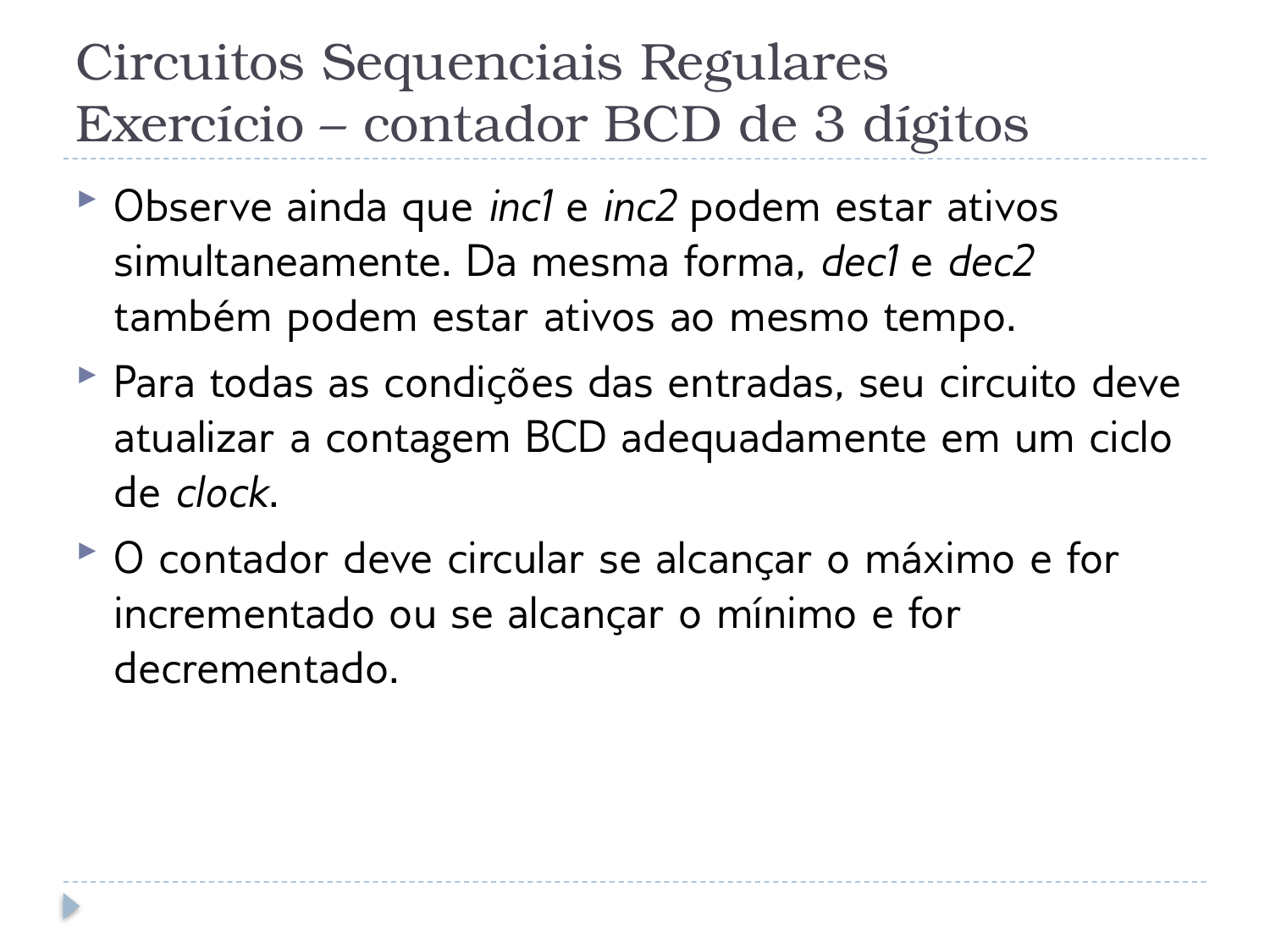

# Circuitos Sequenciais Regulares Exercício – contador BCD de 3 dígitos
Observe ainda que inc1 e inc2 podem estar ativos simultaneamente. Da mesma forma, dec1 e dec2 também podem estar ativos ao mesmo tempo.
Para todas as condições das entradas, seu circuito deve atualizar a contagem BCD adequadamente em um ciclo de clock.
O contador deve circular se alcançar o máximo e for incrementado ou se alcançar o mínimo e for decrementado.